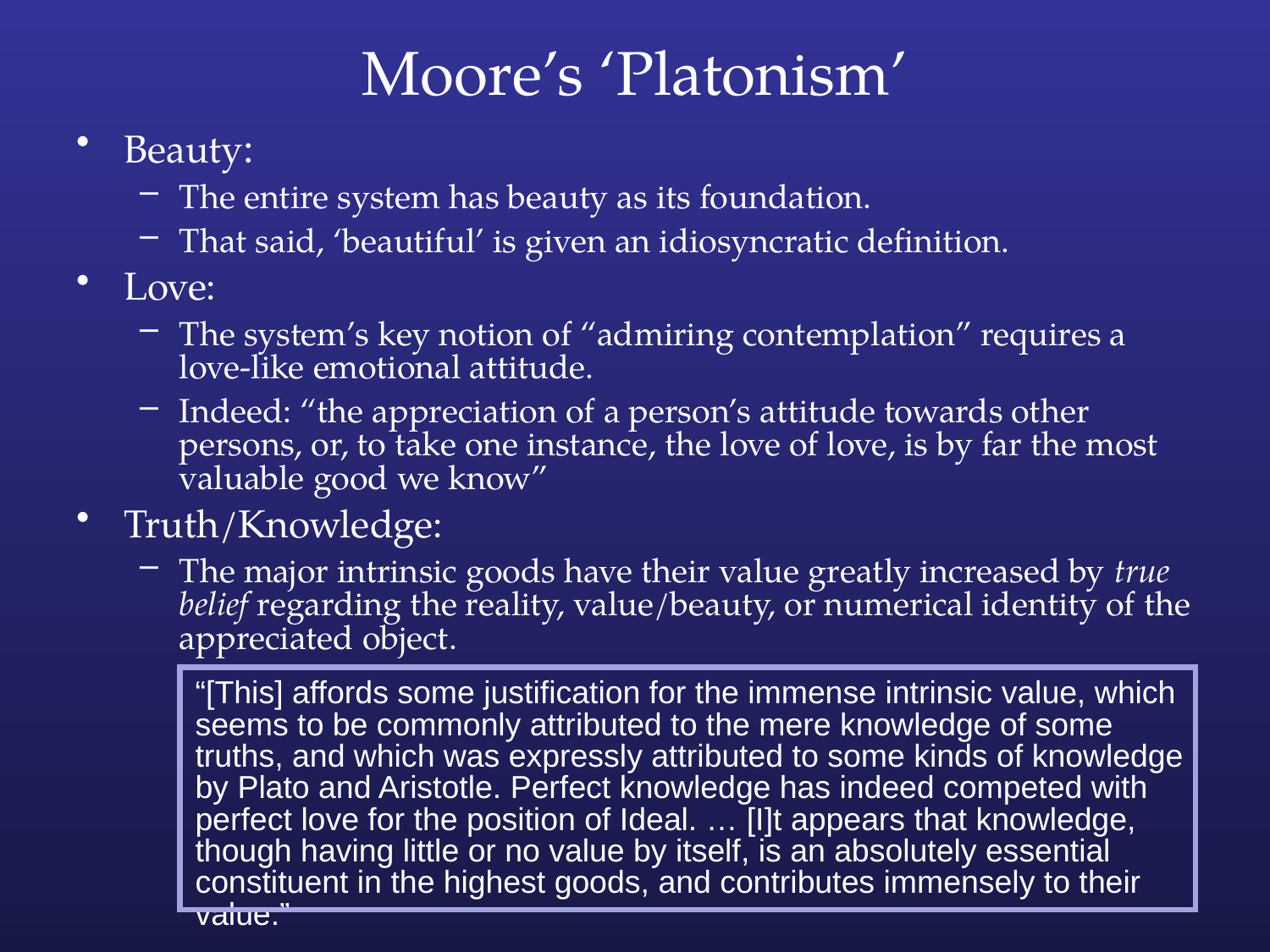

# Moore’s ‘Platonism’
Beauty:
The entire system has beauty as its foundation.
That said, ‘beautiful’ is given an idiosyncratic definition.
Love:
The system’s key notion of “admiring contemplation” requires a love-like emotional attitude.
Indeed: “the appreciation of a person’s attitude towards other persons, or, to take one instance, the love of love, is by far the most valuable good we know”
Truth/Knowledge:
The major intrinsic goods have their value greatly increased by true belief regarding the reality, value/beauty, or numerical identity of the appreciated object.

“[This] affords some justification for the immense intrinsic value, which seems to be commonly attributed to the mere knowledge of some truths, and which was expressly attributed to some kinds of knowledge by Plato and Aristotle. Perfect knowledge has indeed competed with perfect love for the position of Ideal. … [I]t appears that knowledge, though having little or no value by itself, is an absolutely essential constituent in the highest goods, and contributes immensely to their value.”